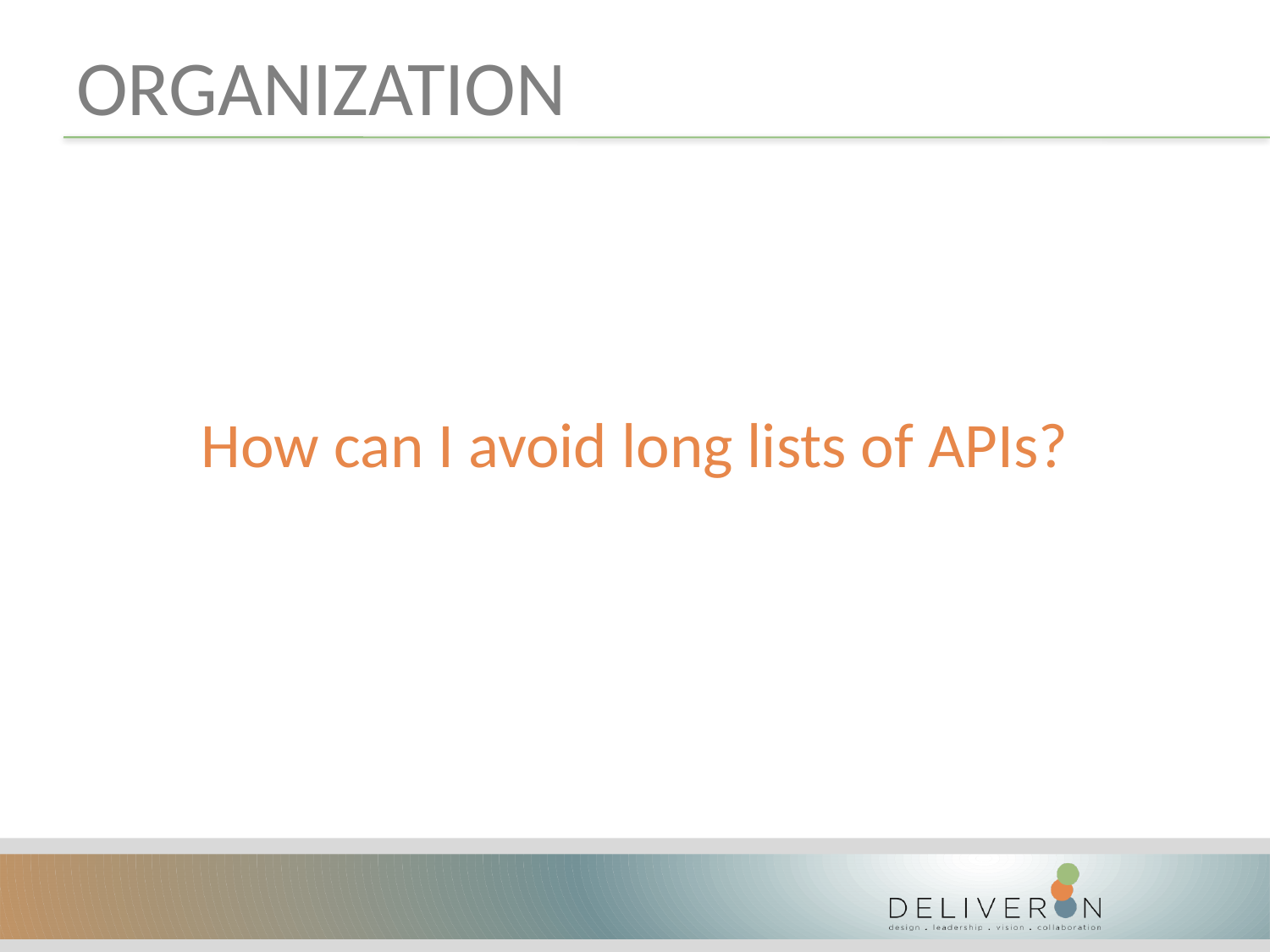

# Organization
How can I avoid long lists of APIs?